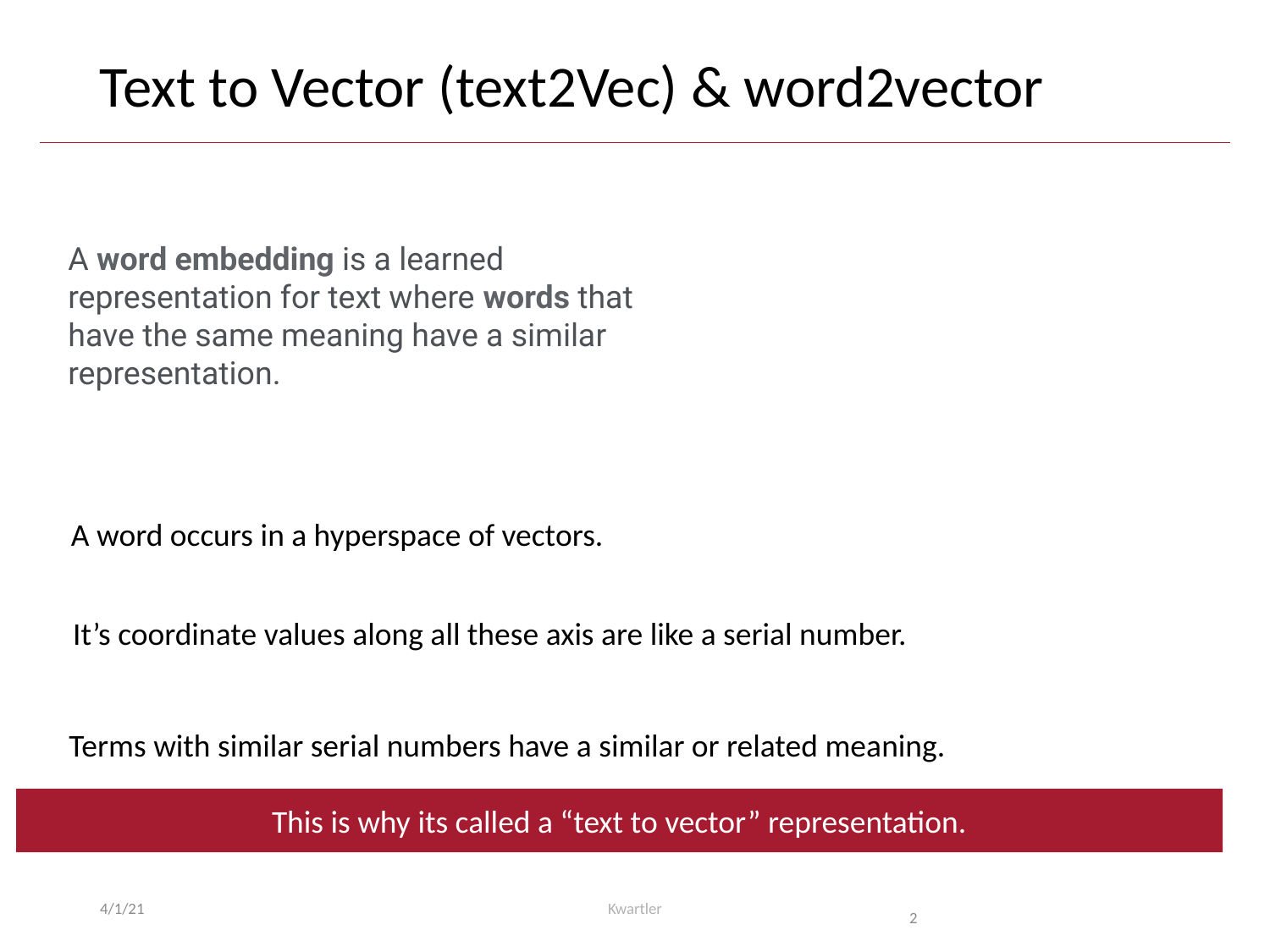

# Text to Vector (text2Vec) & word2vector
A word embedding is a learned representation for text where words that have the same meaning have a similar representation.
A word occurs in a hyperspace of vectors.
It’s coordinate values along all these axis are like a serial number.
Terms with similar serial numbers have a similar or related meaning.
This is why its called a “text to vector” representation.
4/1/21
Kwartler
2